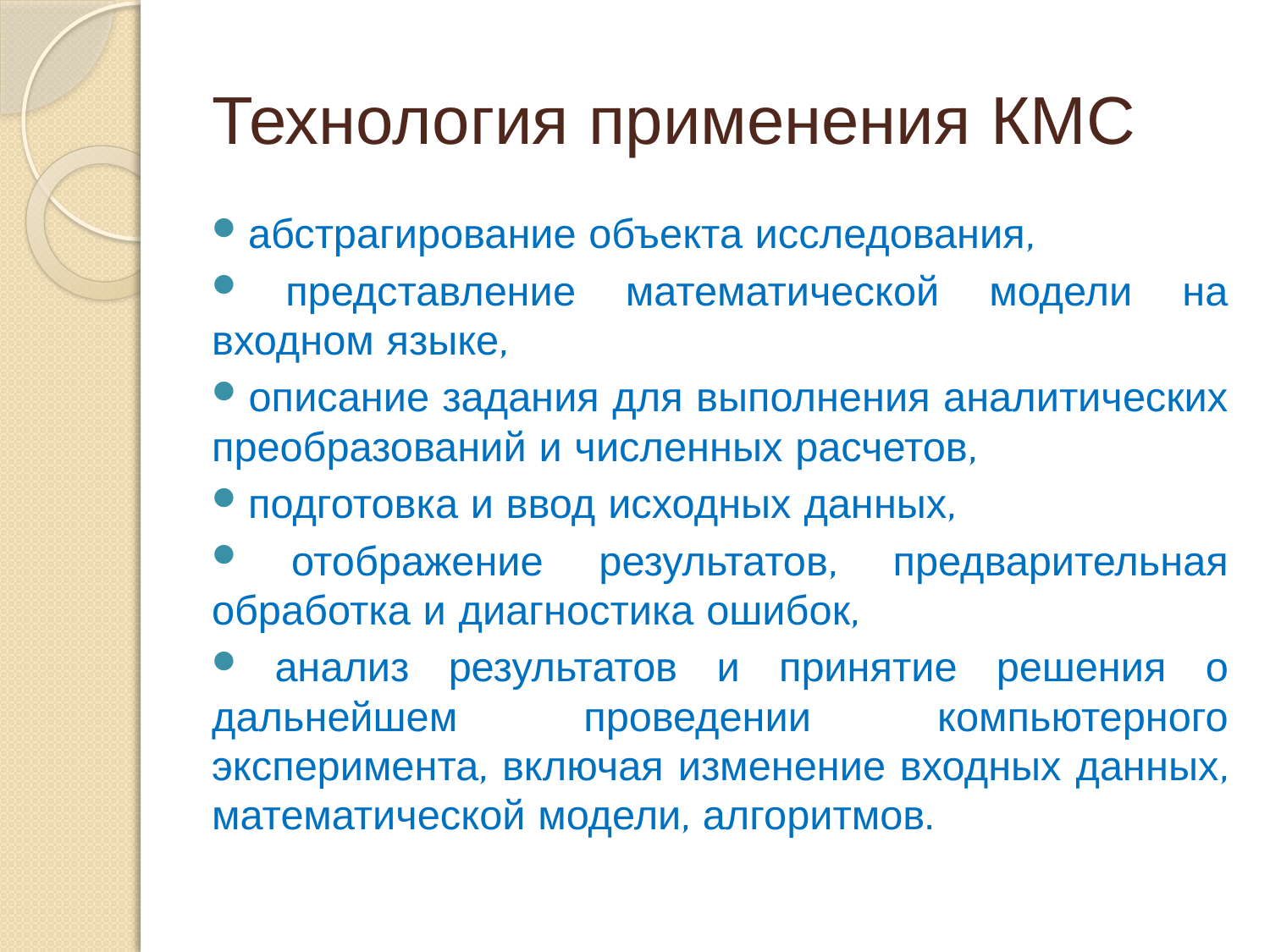

# Технология применения КМС
 абстрагирование объекта исследования,
 представление математической модели на входном языке,
 описание задания для выполнения аналитических преобразований и численных расчетов,
 подготовка и ввод исходных данных,
 отображение результатов, предварительная обработка и диагностика ошибок,
 анализ результатов и принятие решения о дальнейшем проведении компьютерного эксперимента, включая изменение входных данных, математической модели, алгоритмов.